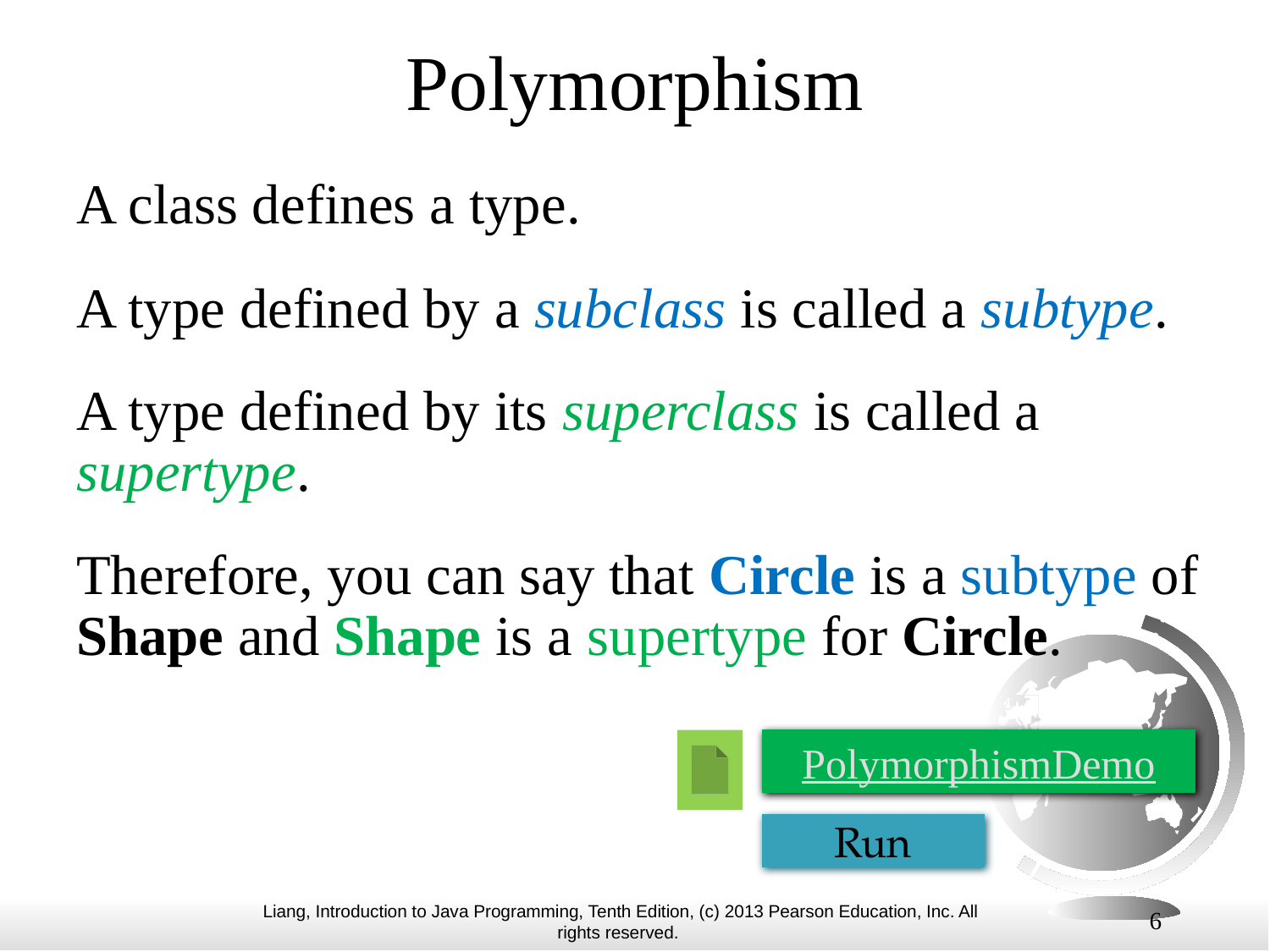

# Polymorphism
A class defines a type.
A type defined by a subclass is called a subtype.
A type defined by its superclass is called a supertype.
Therefore, you can say that Circle is a subtype of Shape and Shape is a supertype for Circle.

PolymorphismDemo
Run
6